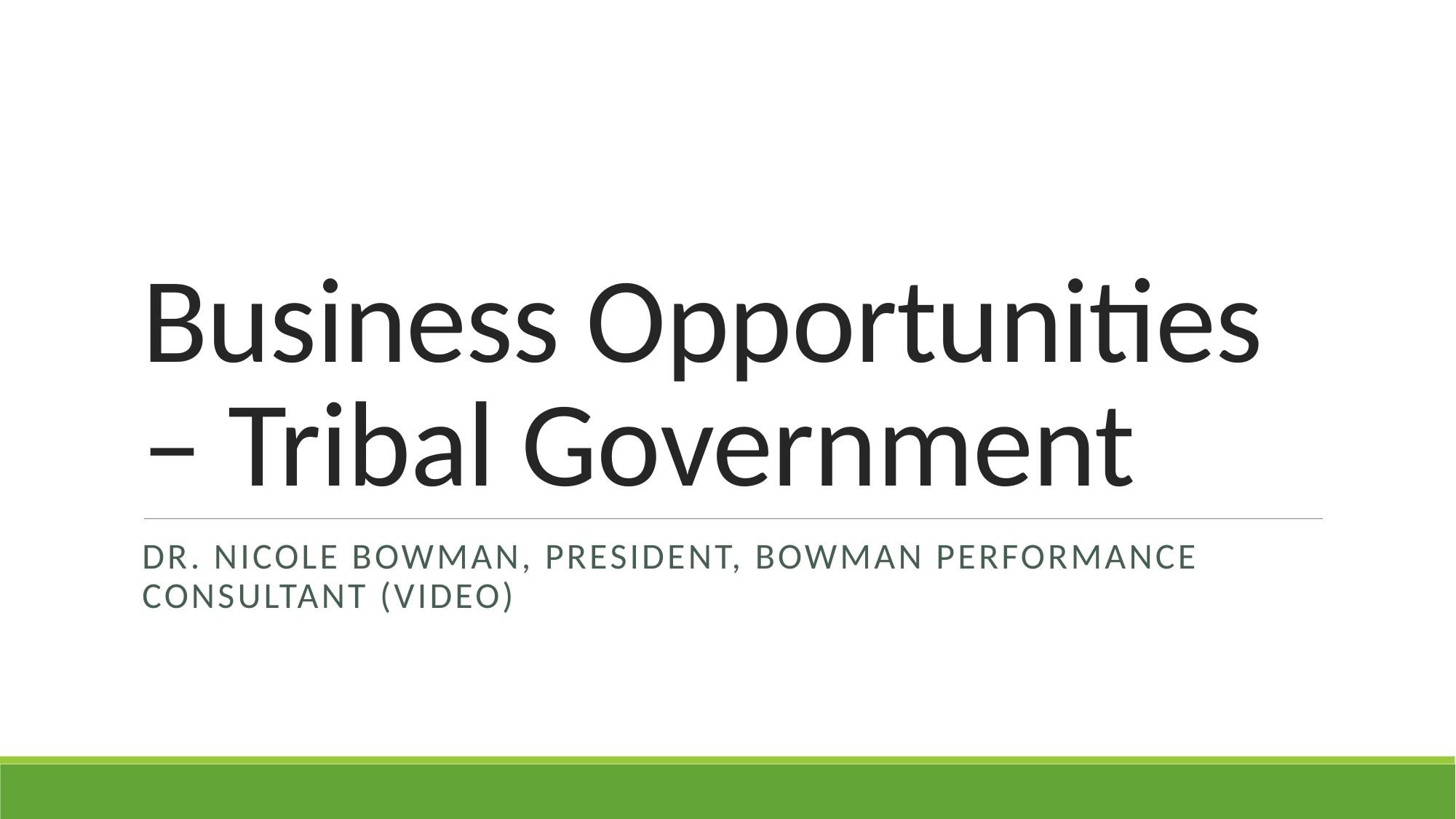

# Business Opportunities – Tribal Government
Dr. Nicole Bowman, President, Bowman Performance Consultant (Video)